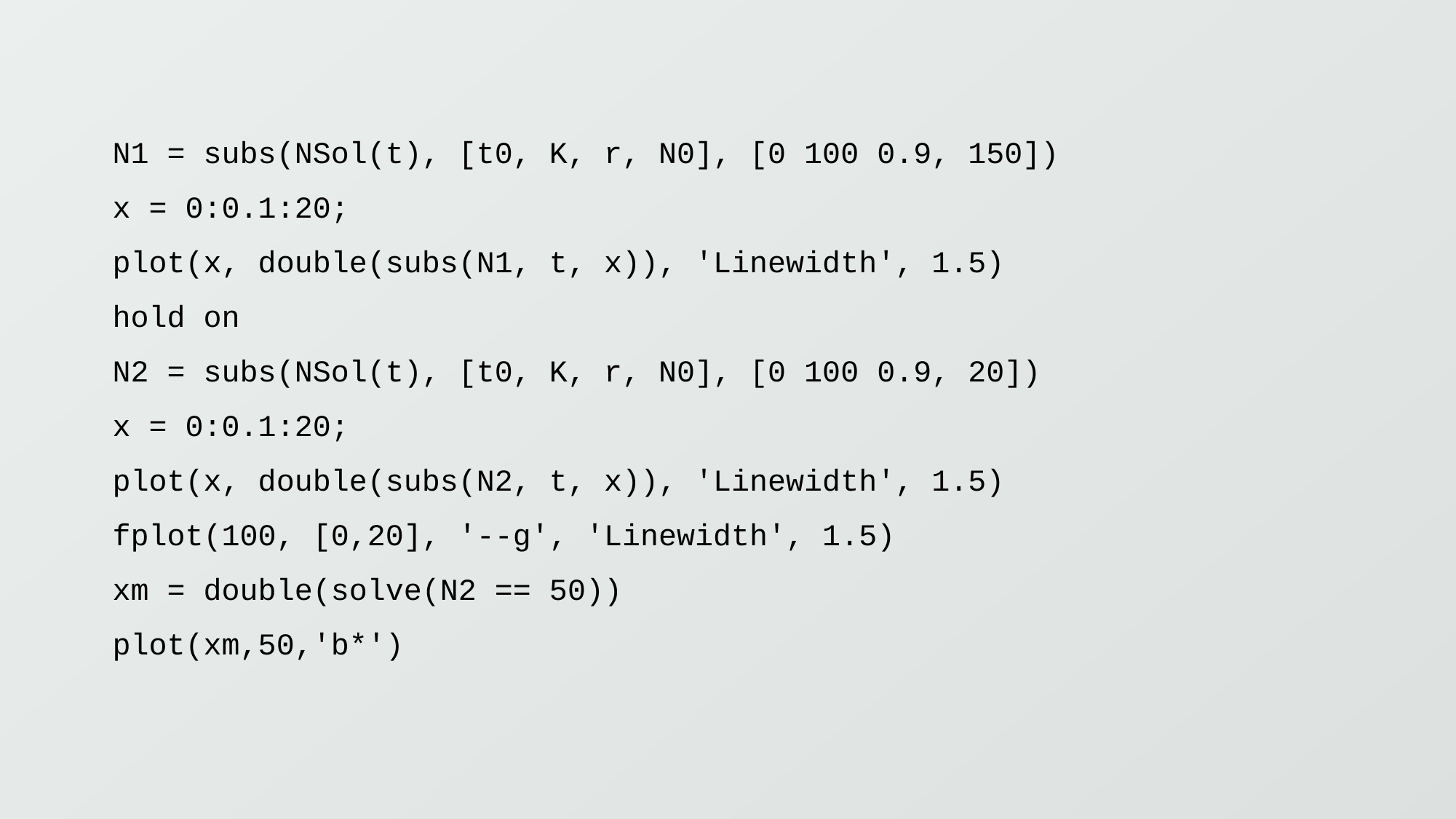

N1 = subs(NSol(t), [t0, K, r, N0], [0 100 0.9, 150])
x = 0:0.1:20;
plot(x, double(subs(N1, t, x)), 'Linewidth', 1.5)
hold on
N2 = subs(NSol(t), [t0, K, r, N0], [0 100 0.9, 20])
x = 0:0.1:20;
plot(x, double(subs(N2, t, x)), 'Linewidth', 1.5)
fplot(100, [0,20], '--g', 'Linewidth', 1.5)
xm = double(solve(N2 == 50))
plot(xm,50,'b*')